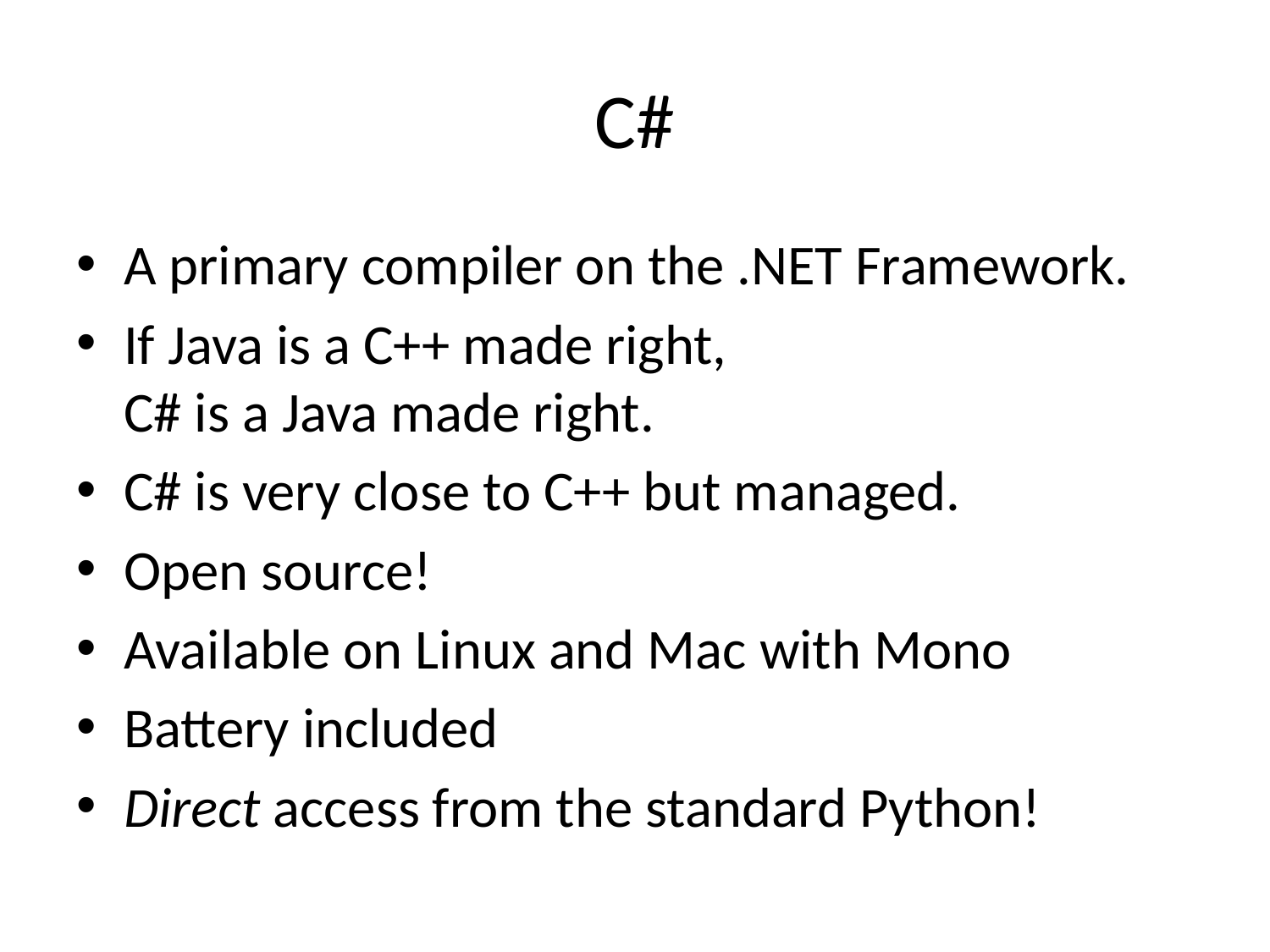

# C#
A primary compiler on the .NET Framework.
If Java is a C++ made right,
C# is a Java made right.
C# is very close to C++ but managed.
Open source!
Available on Linux and Mac with Mono
Battery included
Direct access from the standard Python!